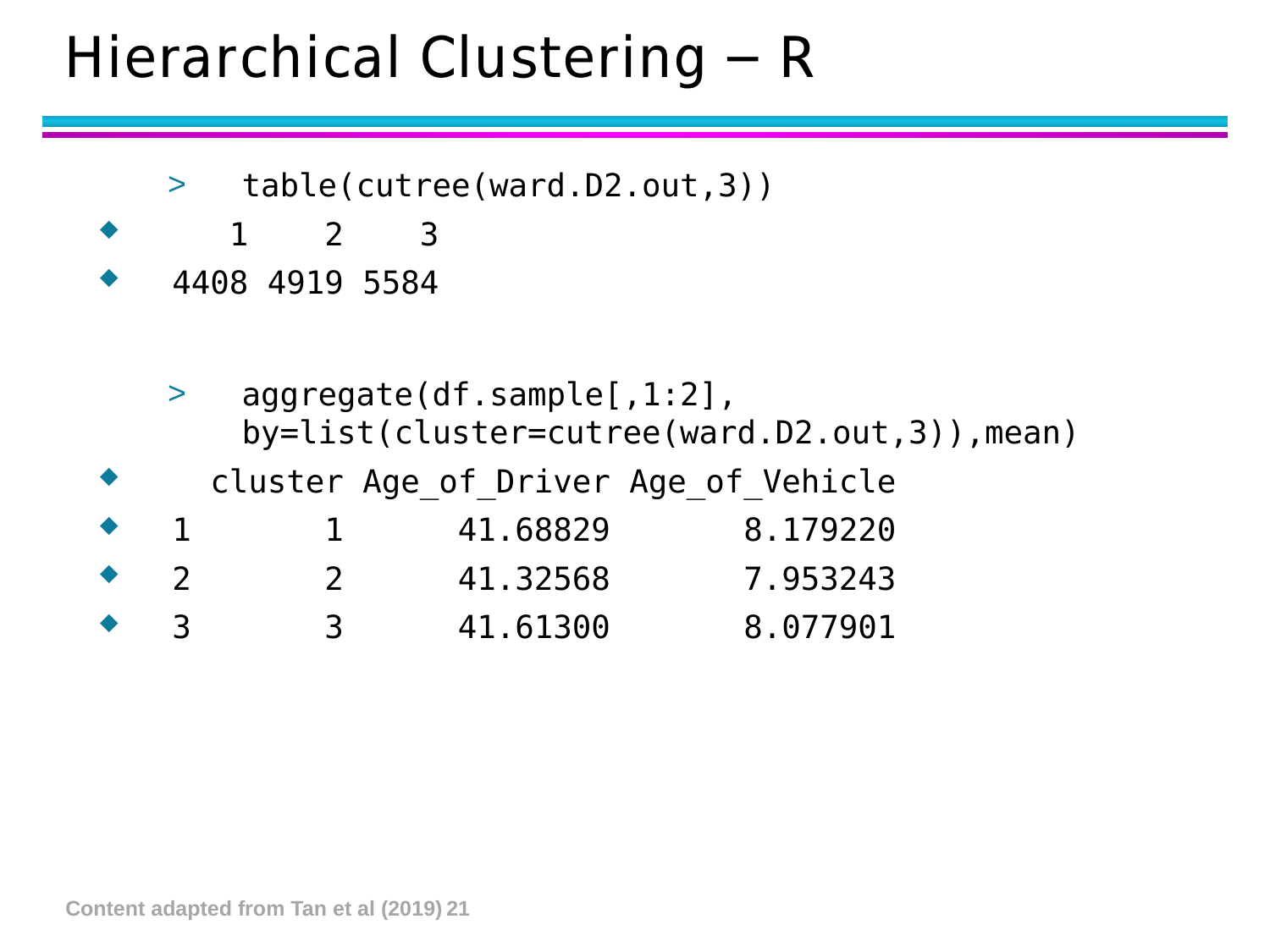

# Hierarchical Clustering – R
table(cutree(ward.D2.out,3))
   1    2    3
4408 4919 5584

aggregate(df.sample[,1:2],
by=list(cluster=cutree(ward.D2.out,3)),mean)
  cluster Age_of_Driver Age_of_Vehicle
1       1      41.68829       8.179220
2       2      41.32568       7.953243
3       3      41.61300       8.077901